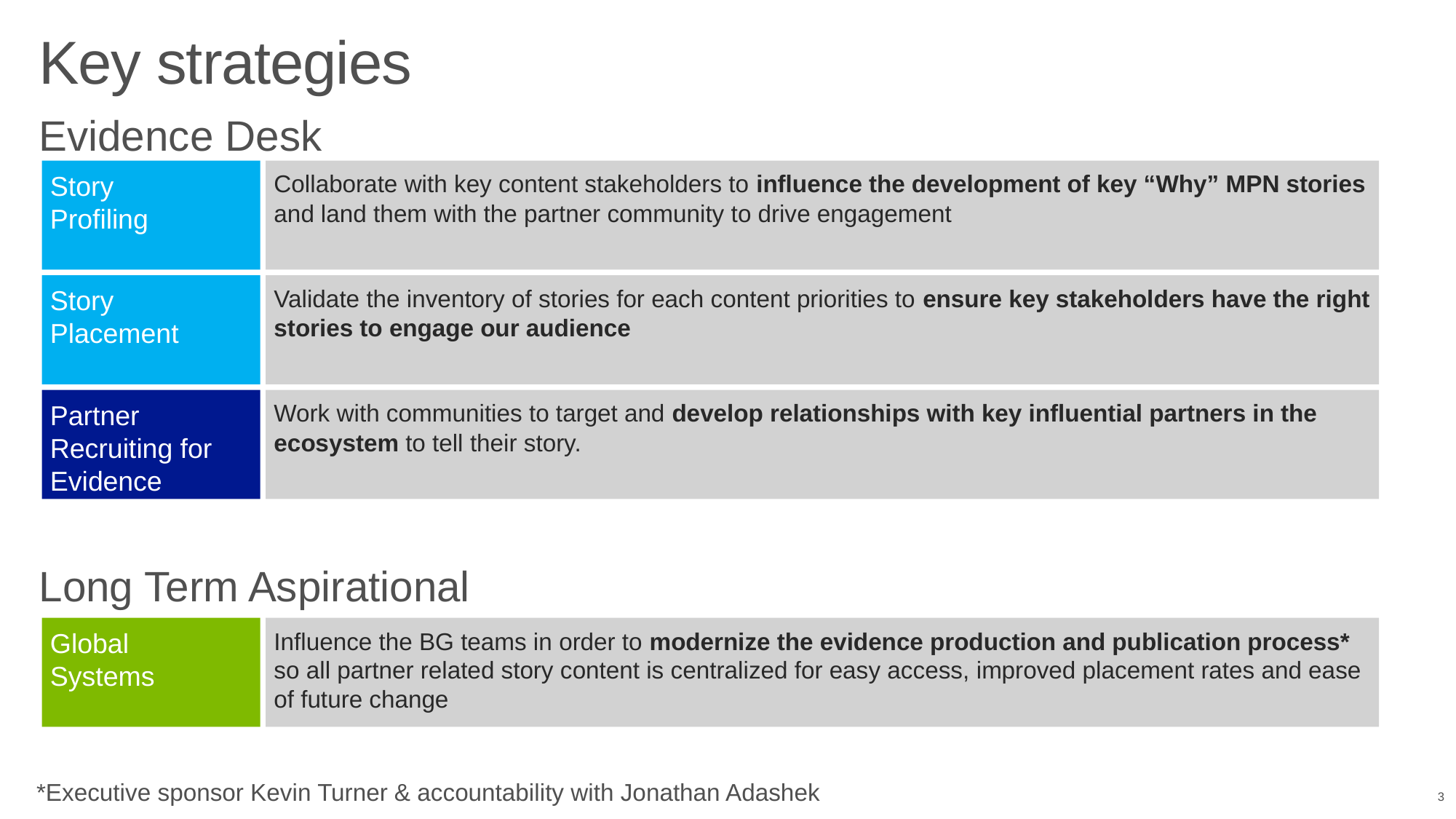

# Key strategies
Evidence Desk
Story
Profiling
Collaborate with key content stakeholders to influence the development of key “Why” MPN stories and land them with the partner community to drive engagement
Story
Placement
Validate the inventory of stories for each content priorities to ensure key stakeholders have the right stories to engage our audience
Partner
Recruiting for Evidence
Work with communities to target and develop relationships with key influential partners in the ecosystem to tell their story.
Long Term Aspirational
Global
Systems
Influence the BG teams in order to modernize the evidence production and publication process* so all partner related story content is centralized for easy access, improved placement rates and ease of future change
*Executive sponsor Kevin Turner & accountability with Jonathan Adashek
3